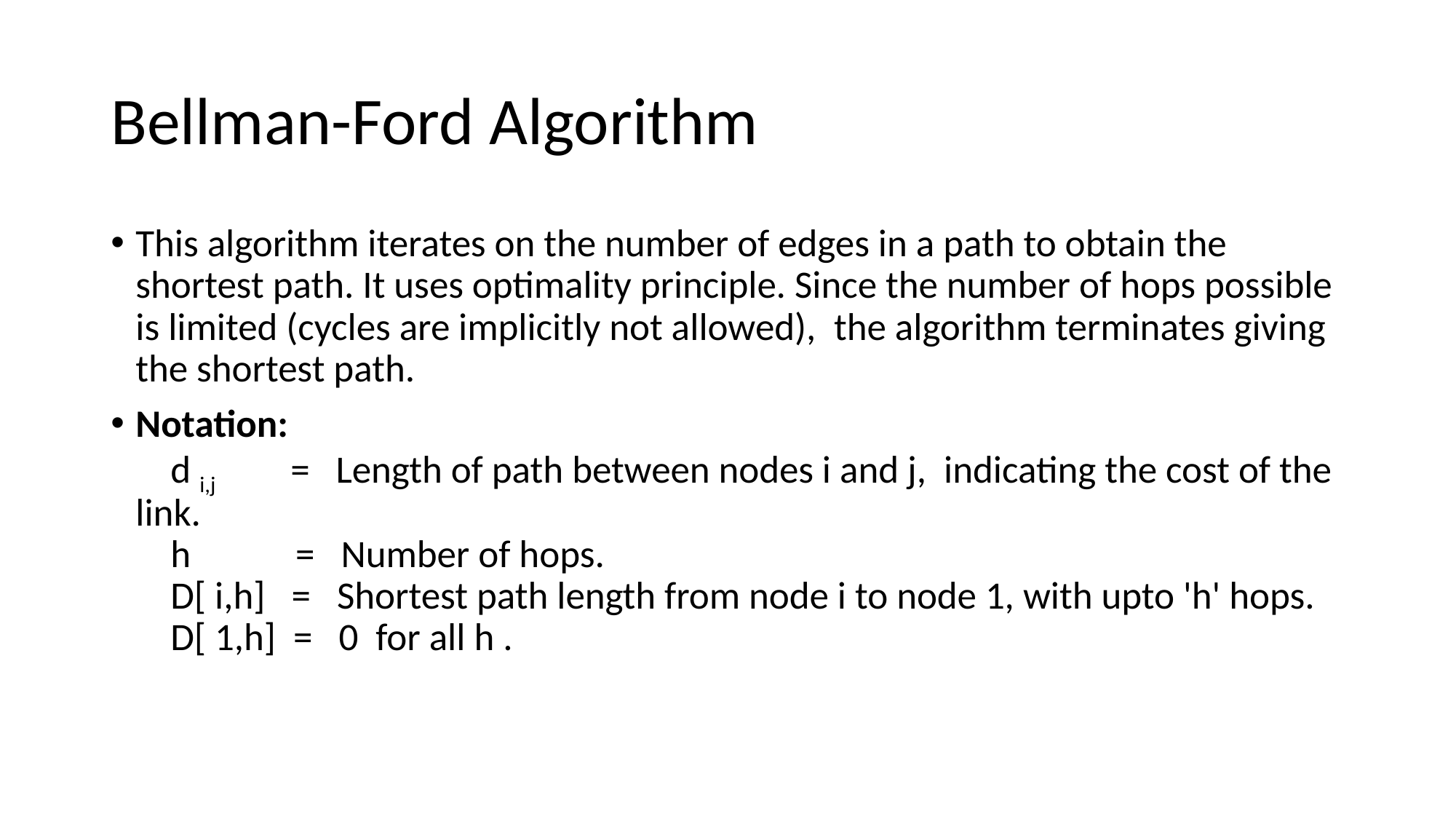

# Bellman-Ford Algorithm
This algorithm iterates on the number of edges in a path to obtain the shortest path. It uses optimality principle. Since the number of hops possible is limited (cycles are implicitly not allowed),  the algorithm terminates giving the shortest path.
Notation: 
    d i,j         =   Length of path between nodes i and j,  indicating the cost of the link. 
    h            =   Number of hops. 
    D[ i,h]   =   Shortest path length from node i to node 1, with upto 'h' hops. 
    D[ 1,h]  =   0  for all h .